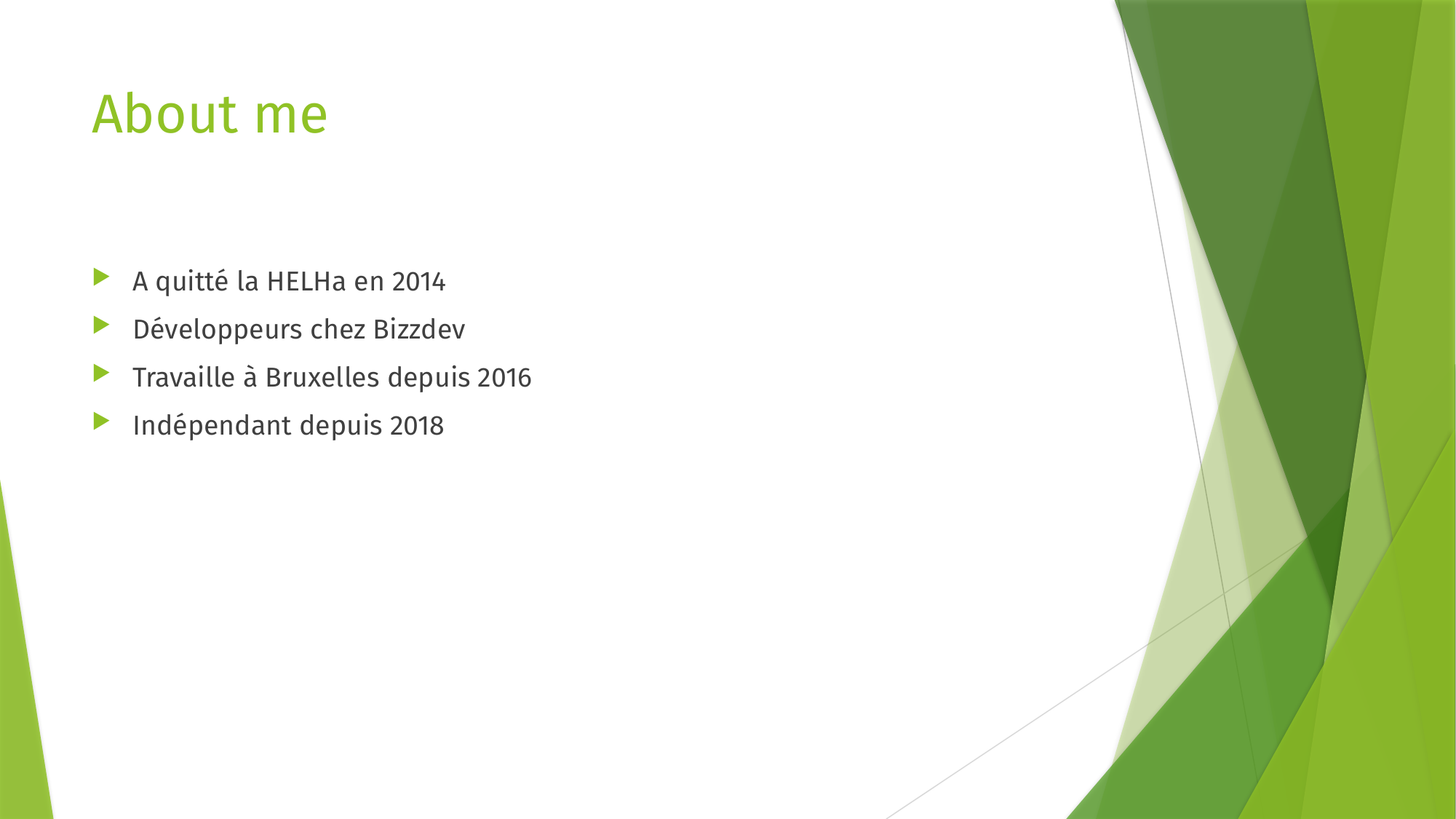

# About me
A quitté la HELHa en 2014
Développeurs chez Bizzdev
Travaille à Bruxelles depuis 2016
Indépendant depuis 2018